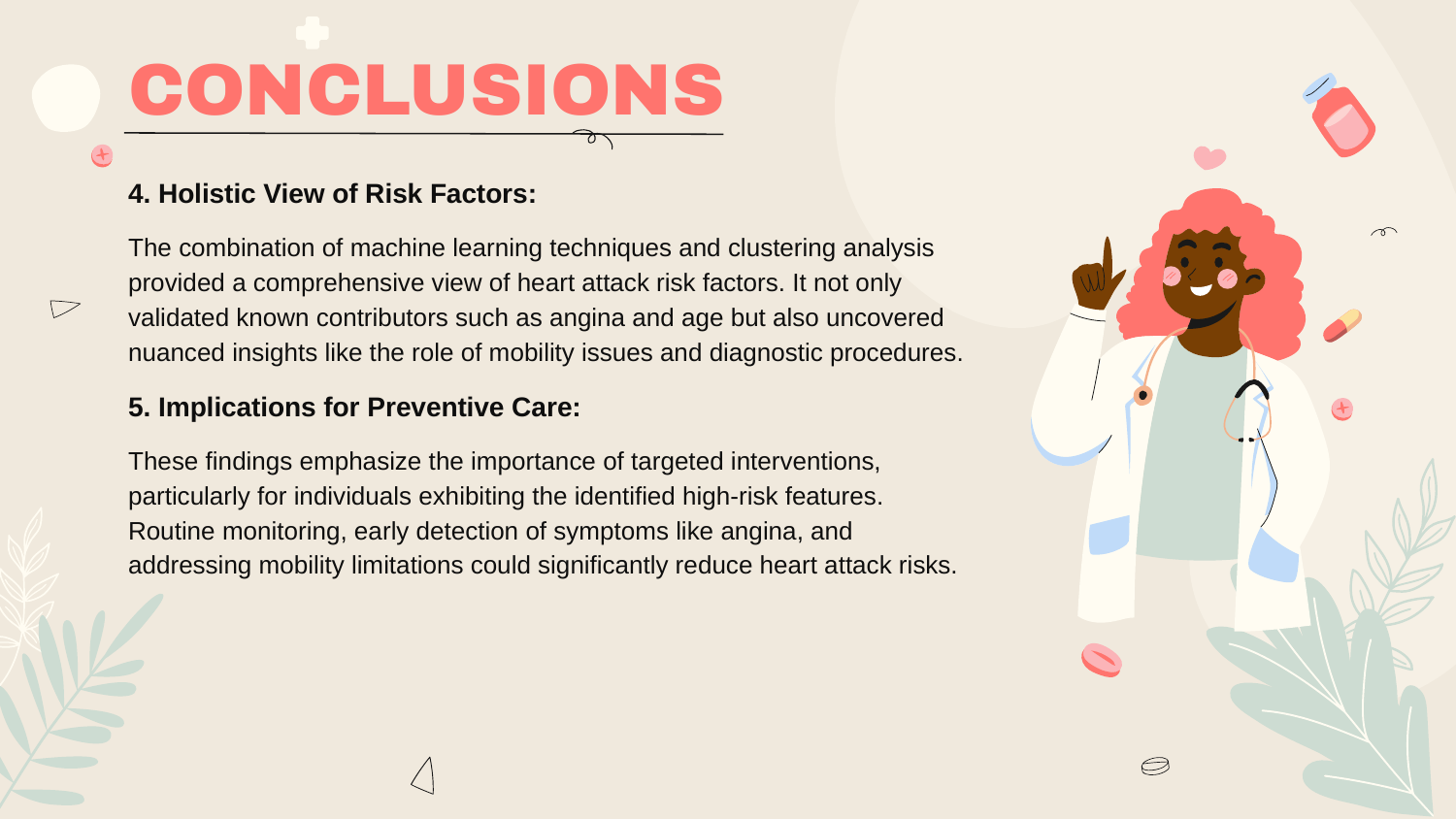

# CONCLUSIONS

4. Holistic View of Risk Factors:
The combination of machine learning techniques and clustering analysis provided a comprehensive view of heart attack risk factors. It not only validated known contributors such as angina and age but also uncovered nuanced insights like the role of mobility issues and diagnostic procedures.
5. Implications for Preventive Care:
These findings emphasize the importance of targeted interventions, particularly for individuals exhibiting the identified high-risk features. Routine monitoring, early detection of symptoms like angina, and addressing mobility limitations could significantly reduce heart attack risks.